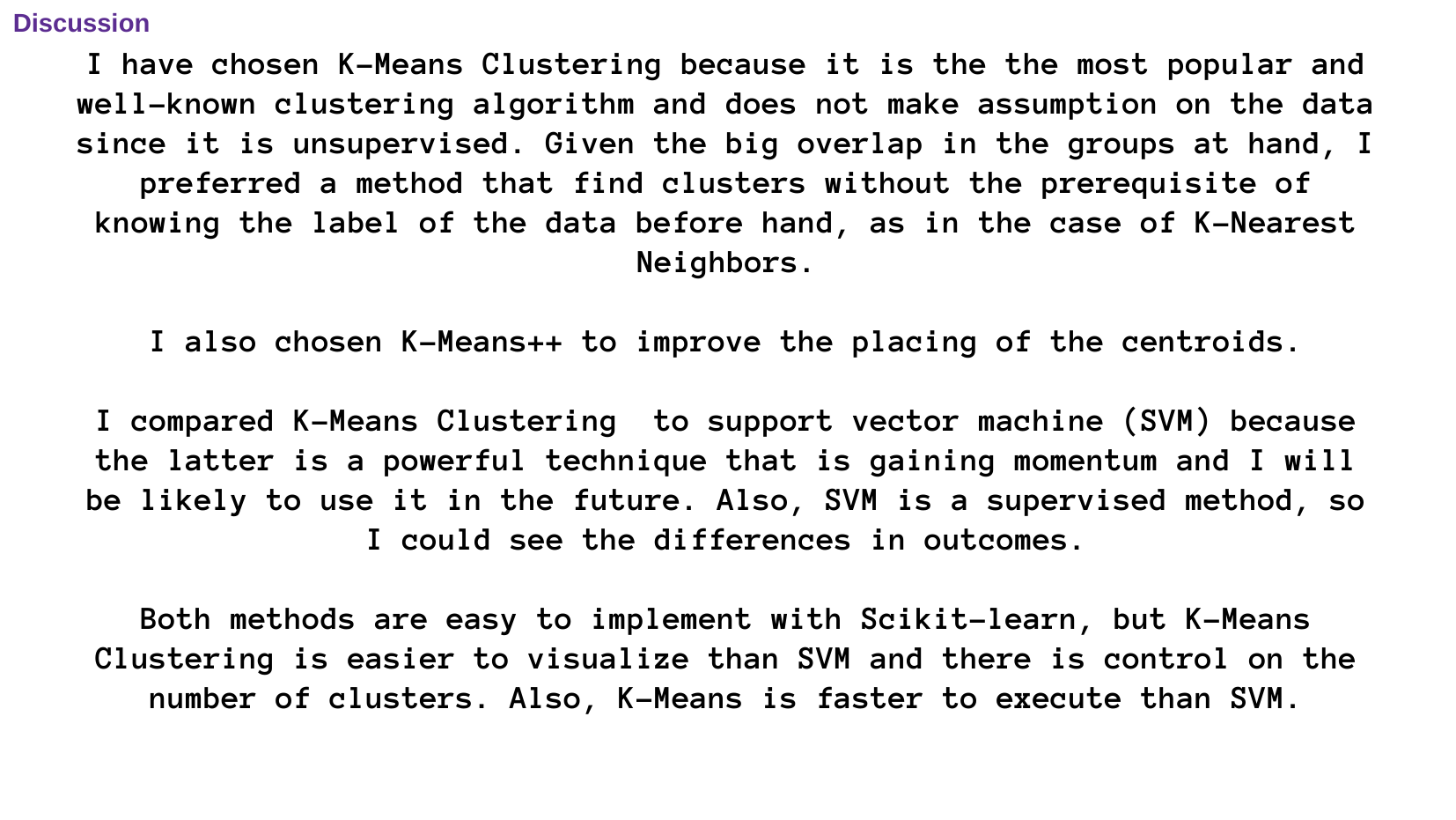

Discussion

I have chosen K-Means Clustering because it is the the most popular and well-known clustering algorithm and does not make assumption on the data since it is unsupervised. Given the big overlap in the groups at hand, I preferred a method that find clusters without the prerequisite of knowing the label of the data before hand, as in the case of K-Nearest Neighbors.

I also chosen K-Means++ to improve the placing of the centroids.

I compared K-Means Clustering  to support vector machine (SVM) because the latter is a powerful technique that is gaining momentum and I will be likely to use it in the future. Also, SVM is a supervised method, so I could see the differences in outcomes.

Both methods are easy to implement with Scikit-learn, but K-Means Clustering is easier to visualize than SVM and there is control on the number of clusters. Also, K-Means is faster to execute than SVM.